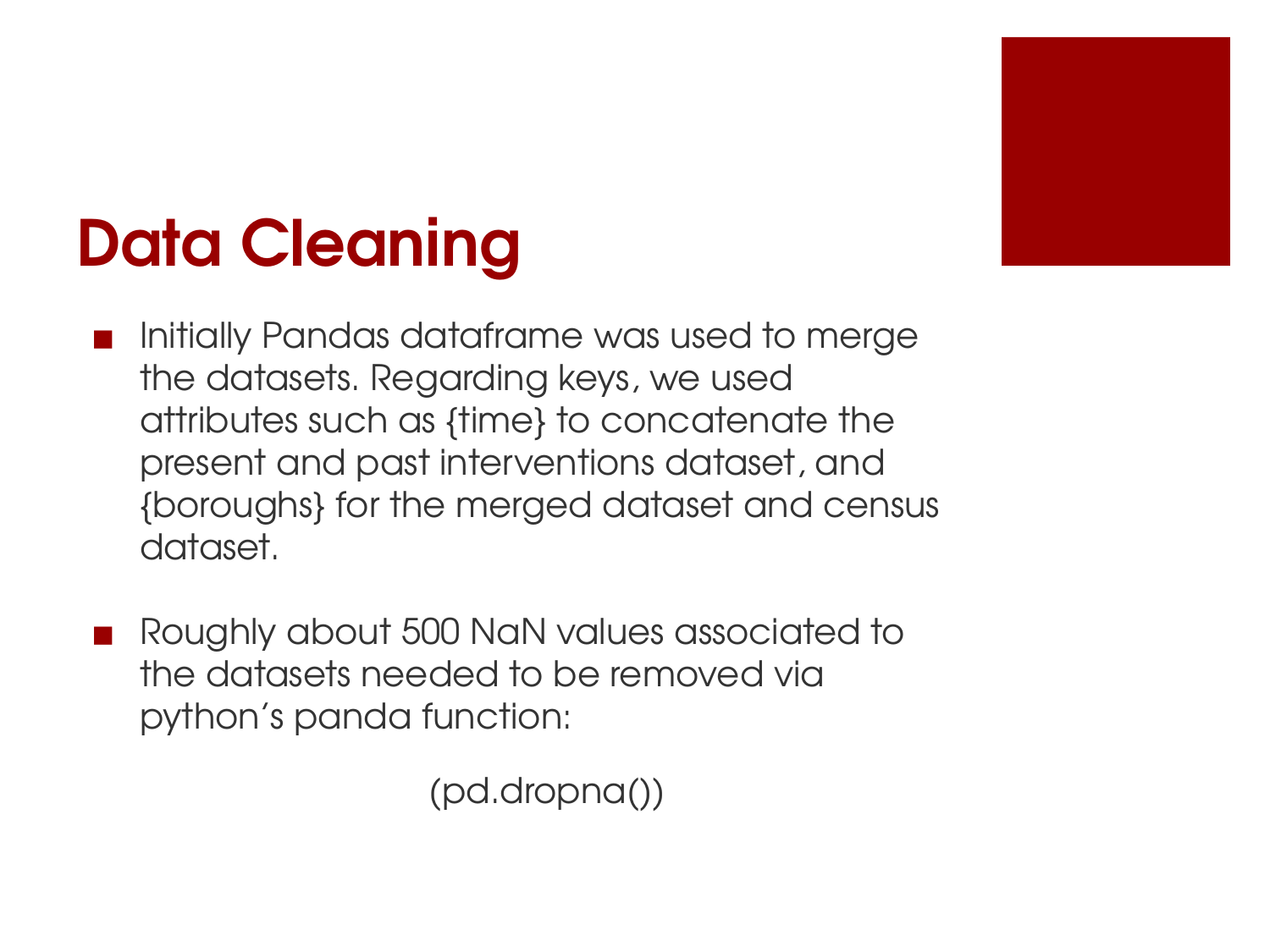

# Data Cleaning
Initially Pandas dataframe was used to merge the datasets. Regarding keys, we used attributes such as {time} to concatenate the present and past interventions dataset, and {boroughs} for the merged dataset and census dataset.
Roughly about 500 NaN values associated to the datasets needed to be removed via python’s panda function:
(pd.dropna())